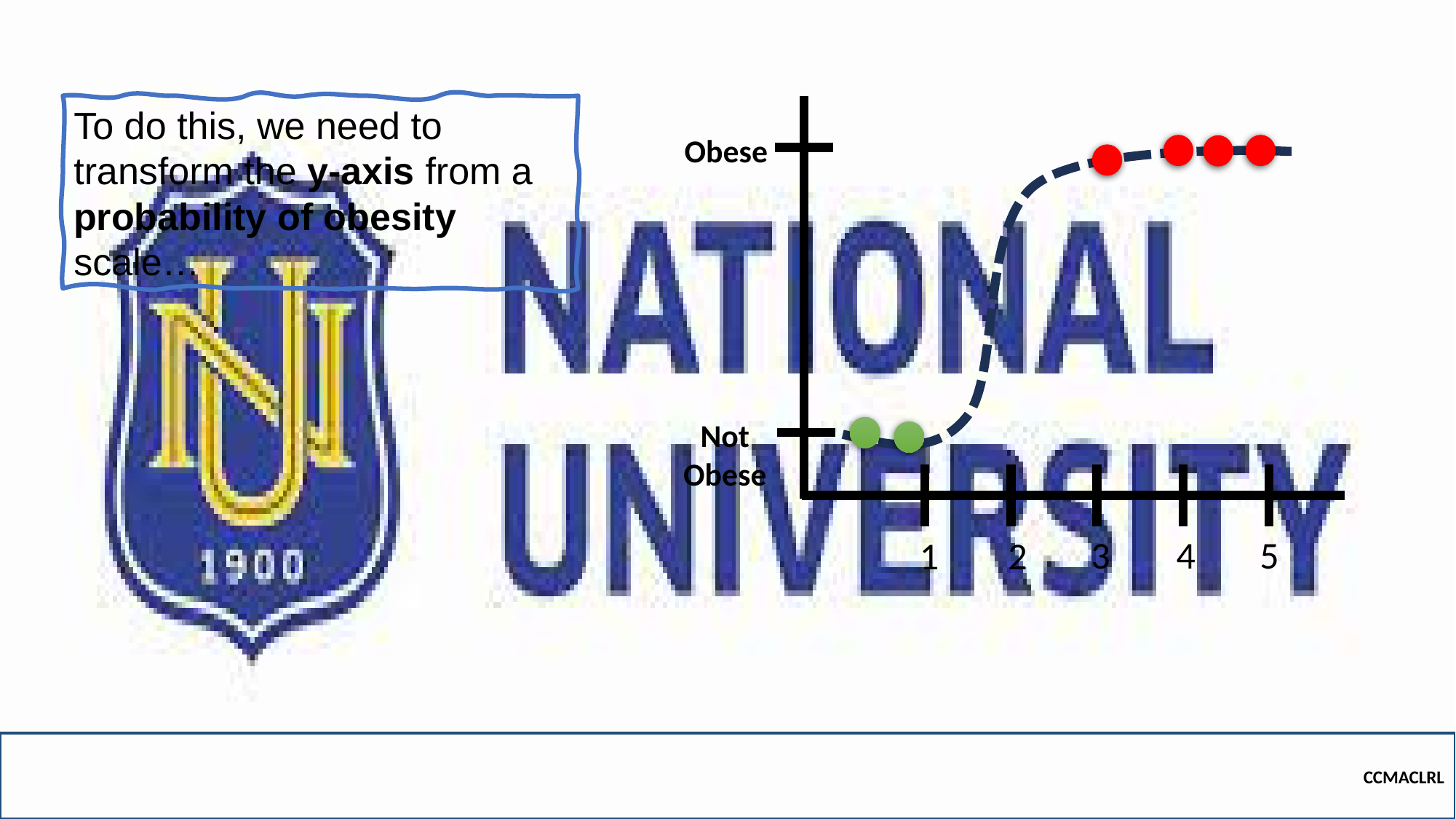

To do this, we need to transform the y-axis from a probability of obesity scale…
Obese

Not Obese

3
4
5
1
2
CCMACLRL